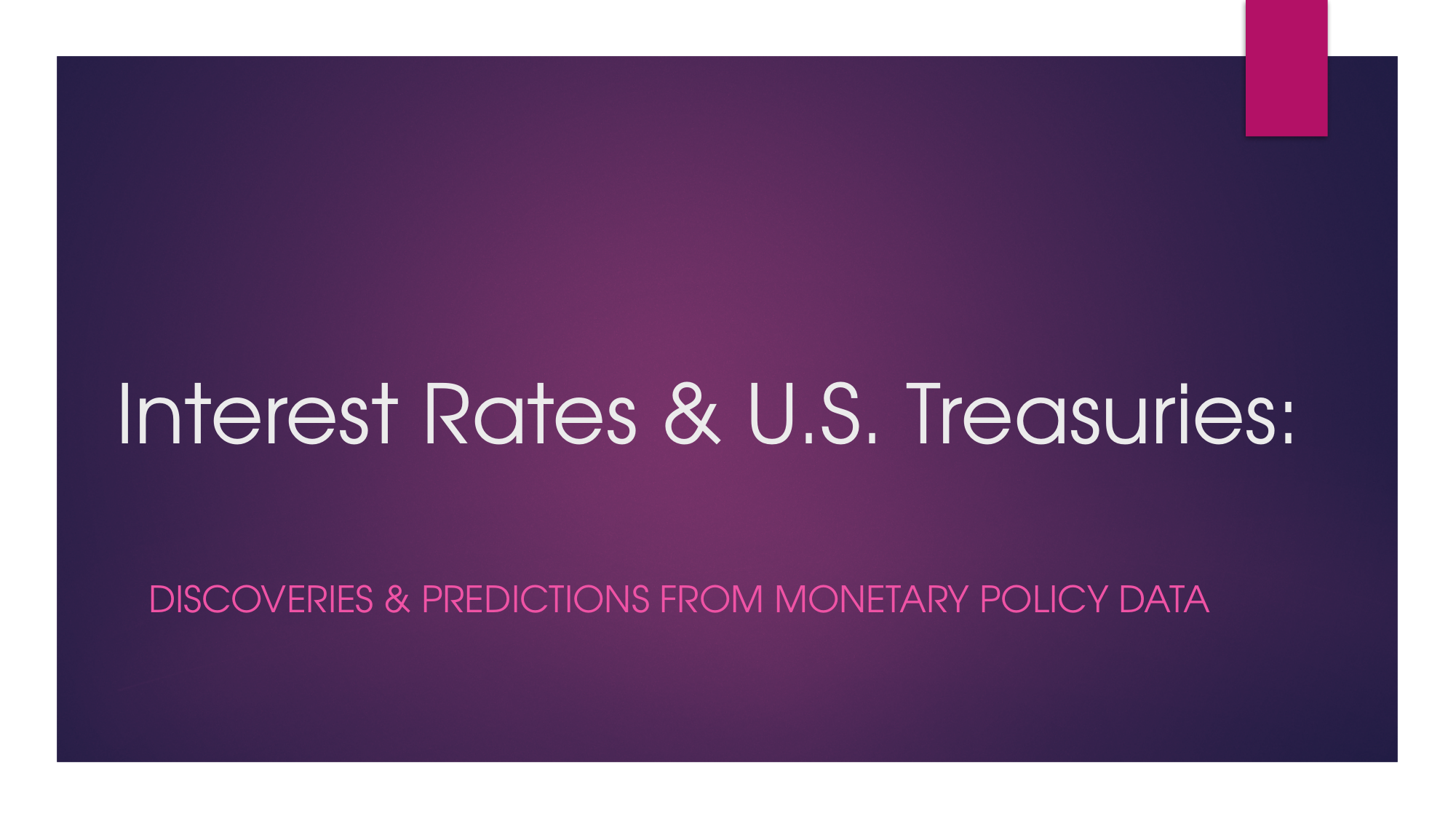

# Interest Rates & U.S. Treasuries:
Discoveries & predictions from monetary policy data